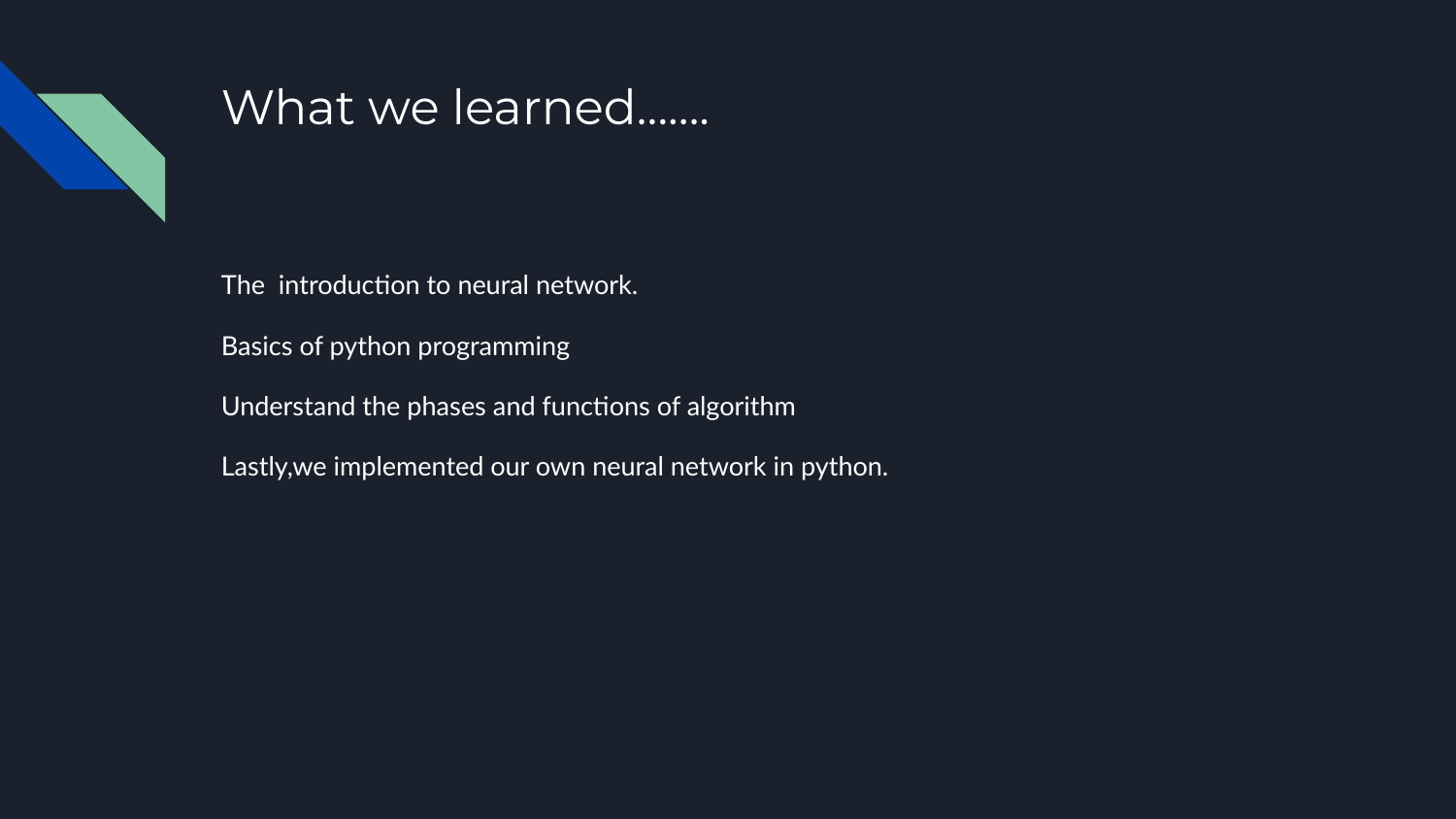

# What we learned…….
The  introduction to neural network.
Basics of python programming
Understand the phases and functions of algorithm
Lastly,we implemented our own neural network in python.